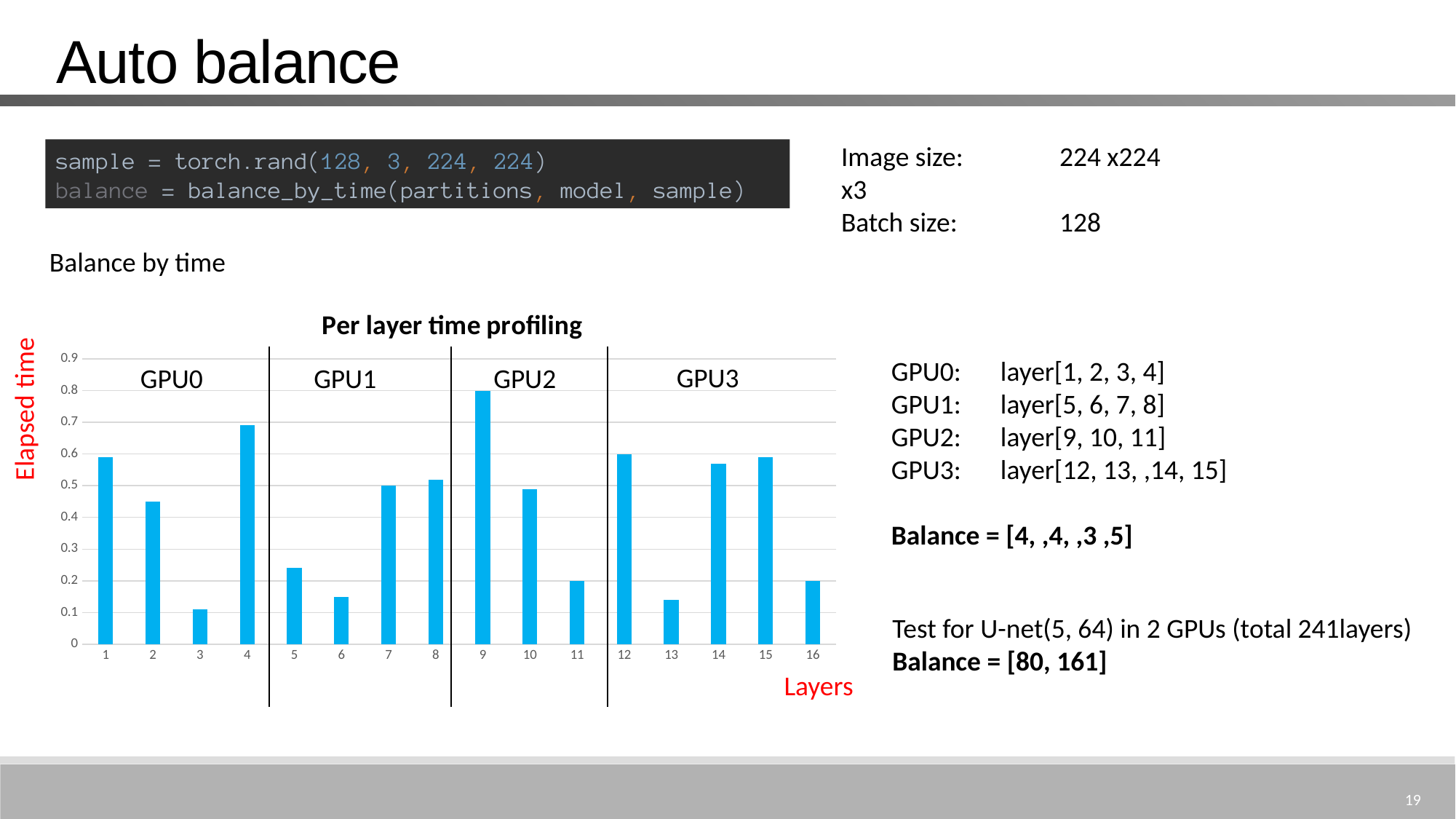

# Auto balance

Image size: 	224 x224 x3
Batch size: 	128
sample = torch.rand(128, 3, 224, 224)
balance = balance_by_time(partitions, model, sample)
Balance by time

### Chart: Per layer time profiling

| Category |  |
|---|---|
GPU0:	layer[1, 2, 3, 4]
GPU1:	layer[5, 6, 7, 8]
GPU2:	layer[9, 10, 11]
GPU3:	layer[12, 13, ,14, 15]

Balance = [4, ,4, ,3 ,5]

GPU3
GPU0
GPU1
GPU2
Elapsed time
Test for U-net(5, 64) in 2 GPUs (total 241layers)
Balance = [80, 161]

Layers
19